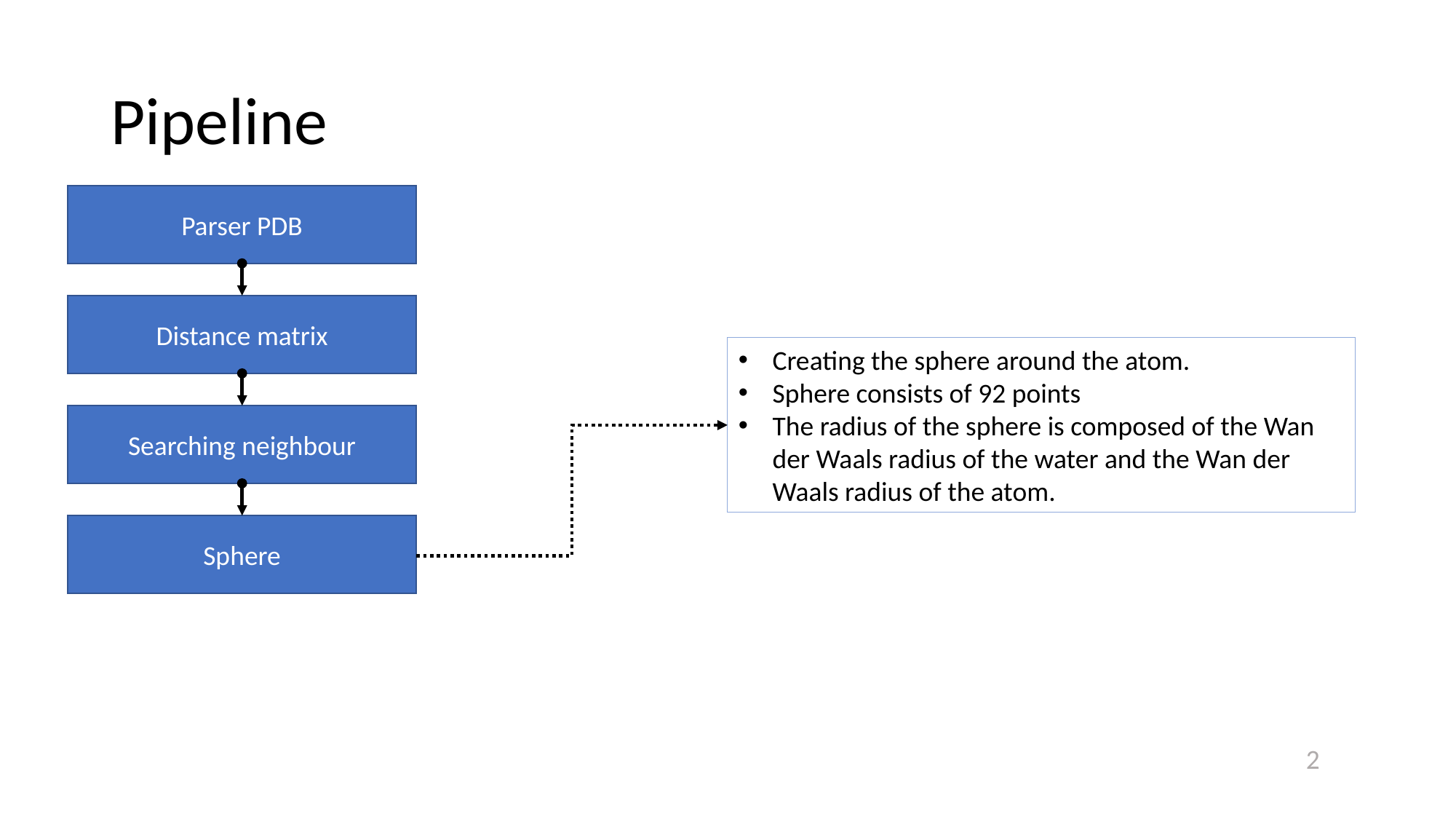

# Pipeline
Parser PDB
Distance matrix
Creating the sphere around the atom.
Sphere consists of 92 points
The radius of the sphere is composed of the Wan der Waals radius of the water and the Wan der Waals radius of the atom.
Searching neighbour
Sphere
2